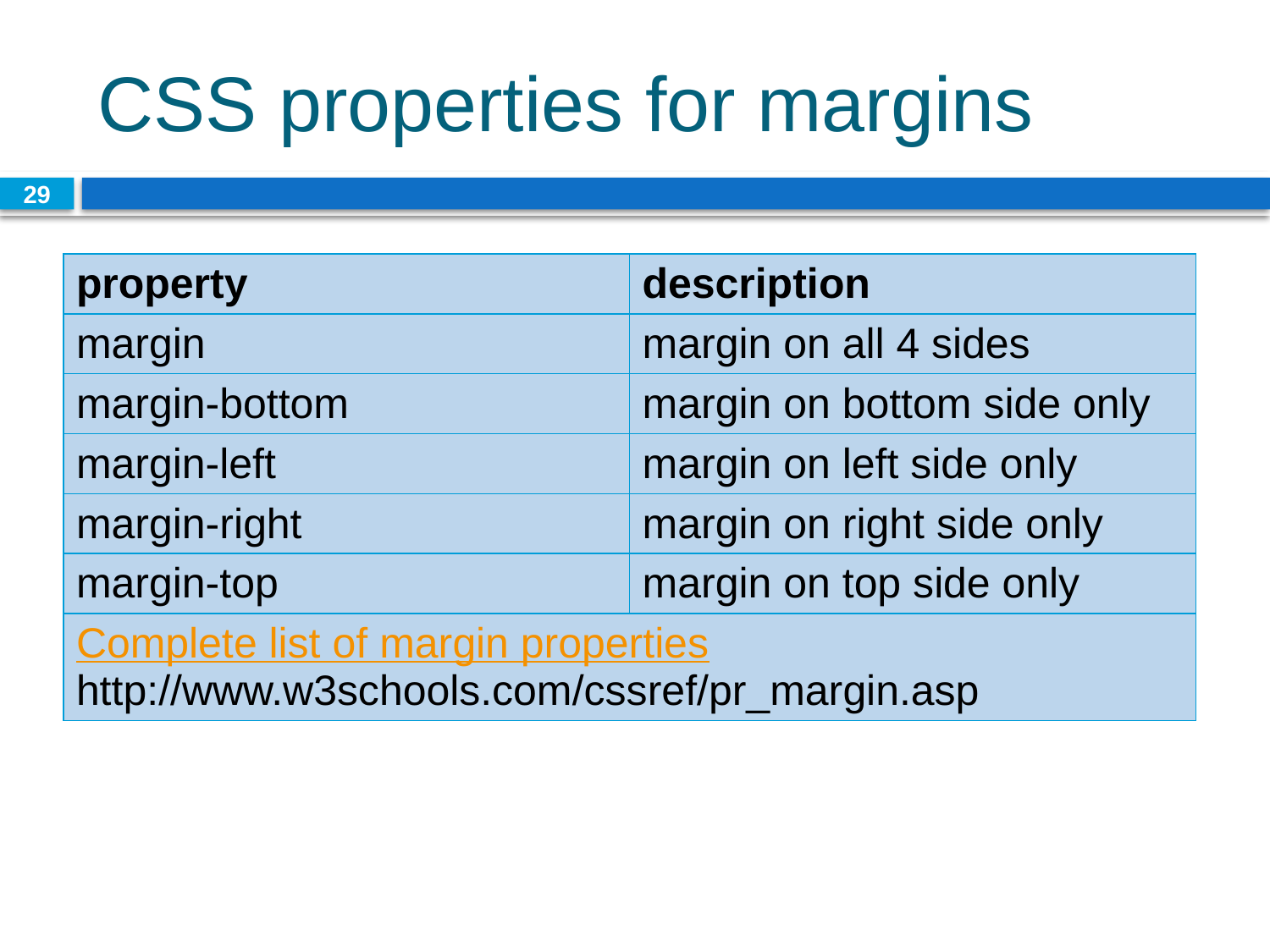

# CSS properties for margins
29
| property | description |
| --- | --- |
| margin | margin on all 4 sides |
| margin-bottom | margin on bottom side only |
| margin-left | margin on left side only |
| margin-right | margin on right side only |
| margin-top | margin on top side only |
| Complete list of margin properties http://www.w3schools.com/cssref/pr\_margin.asp |  |